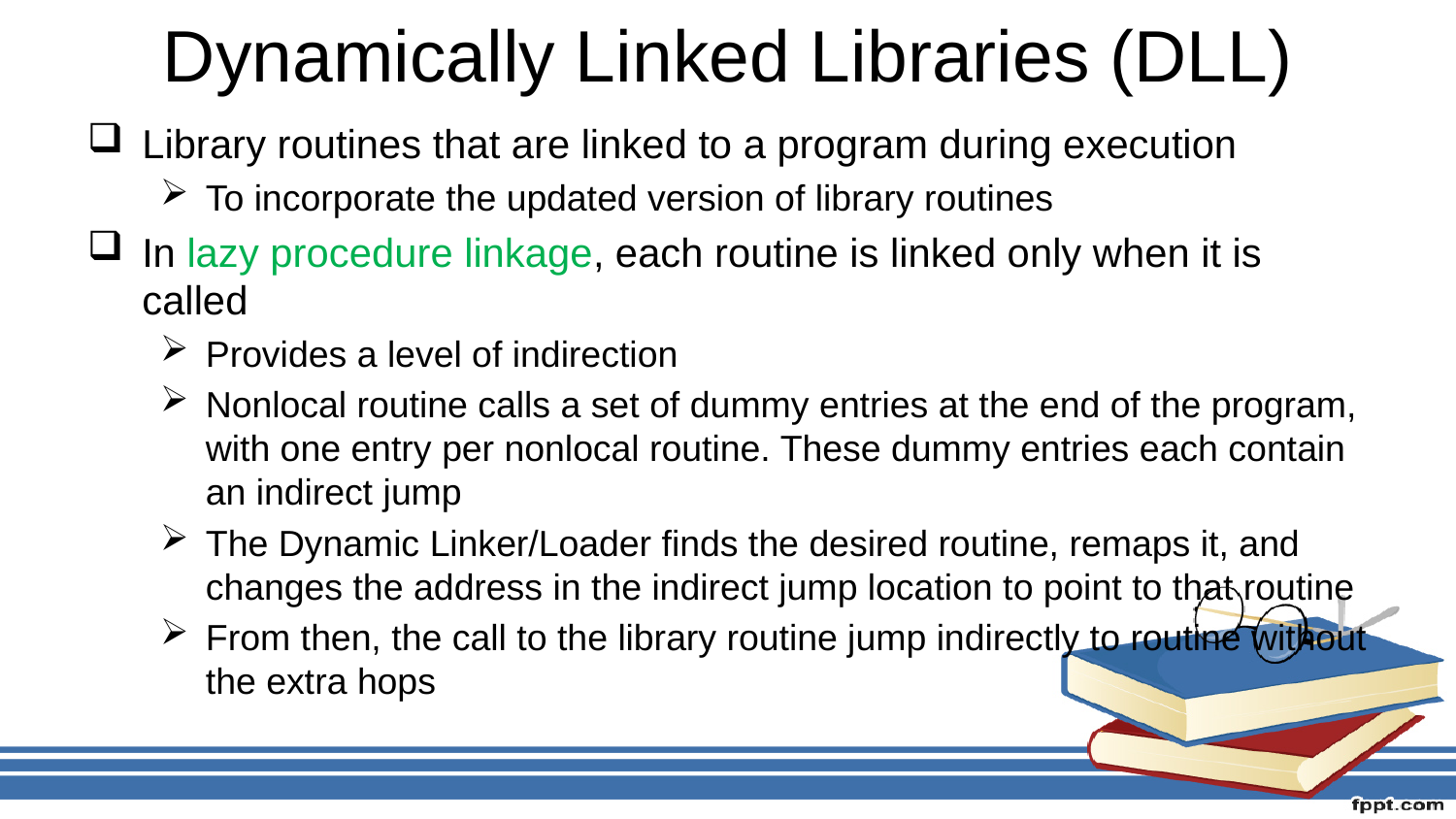

# Dynamically Linked Libraries (DLL)
Library routines that are linked to a program during execution
To incorporate the updated version of library routines
In lazy procedure linkage, each routine is linked only when it is called
Provides a level of indirection
Nonlocal routine calls a set of dummy entries at the end of the program, with one entry per nonlocal routine. These dummy entries each contain an indirect jump
The Dynamic Linker/Loader finds the desired routine, remaps it, and changes the address in the indirect jump location to point to that routine
From then, the call to the library routine jump indirectly to routine without the extra hops